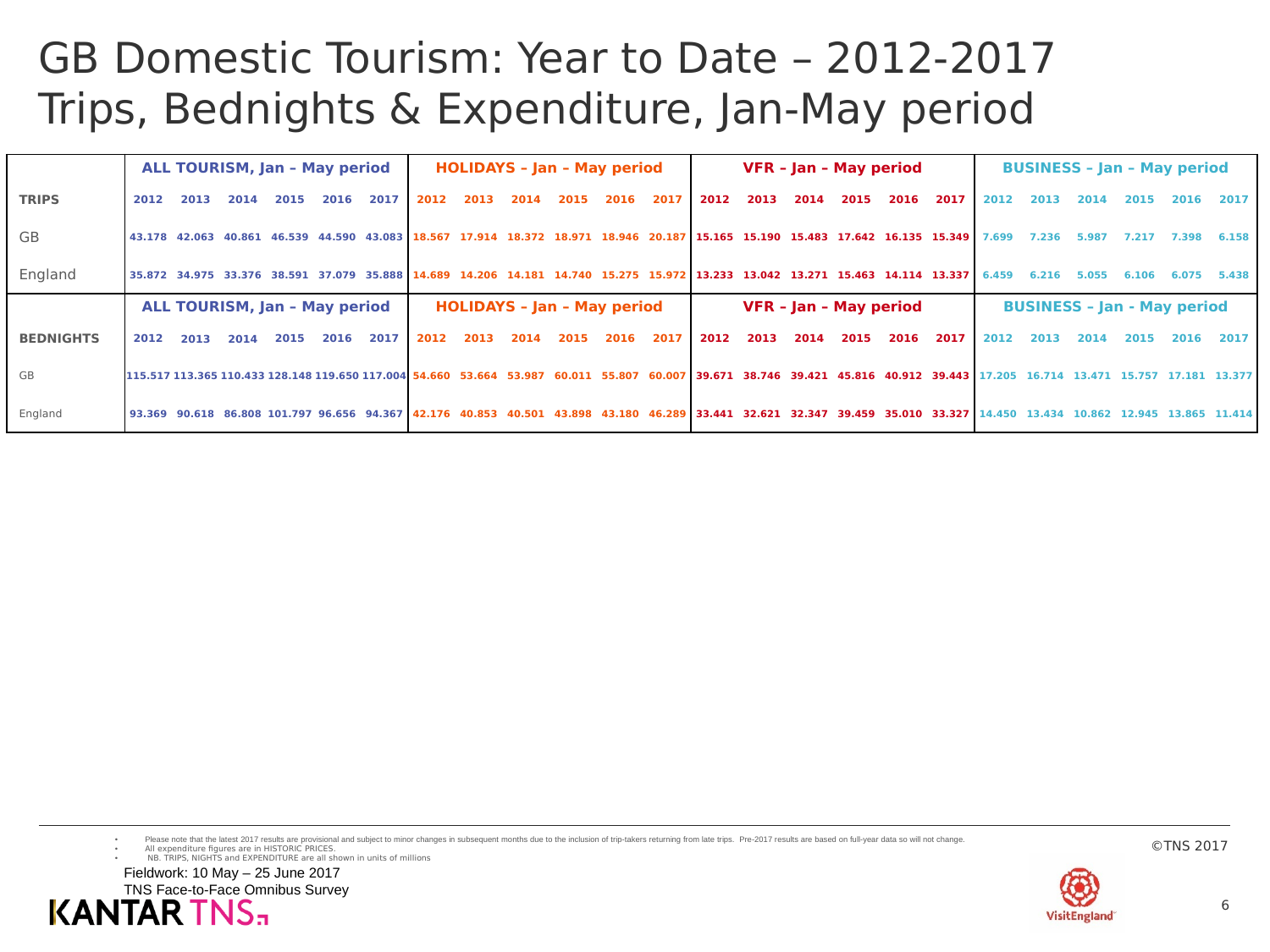

# GB Domestic Tourism: Year to Date – 2012-2017 Trips, Bednights & Expenditure, Jan-May period
|  | ALL TOURISM, Jan – May period |  |  |  |  |  | HOLIDAYS – Jan – May period |  |  |  |  |  | VFR – Jan – May period |  |  |  |  |  | BUSINESS – Jan – May period |  |  |  |  |  |
| --- | --- | --- | --- | --- | --- | --- | --- | --- | --- | --- | --- | --- | --- | --- | --- | --- | --- | --- | --- | --- | --- | --- | --- | --- |
| TRIPS | 2012 | 2013 | 2014 | 2015 | 2016 | 2017 | 2012 | 2013 | 2014 | 2015 | 2016 | 2017 | 2012 | 2013 | 2014 | 2015 | 2016 | 2017 | 2012 | 2013 | 2014 | 2015 | 2016 | 2017 |
| GB | 43.178 | 42.063 | 40.861 | 46.539 | 44.590 | 43.083 | 18.567 | 17.914 | 18.372 | 18.971 | 18.946 | 20.187 | 15.165 | 15.190 | 15.483 | 17.642 | 16.135 | 15.349 | 7.699 | 7.236 | 5.987 | 7.217 | 7.398 | 6.158 |
| England | 35.872 | 34.975 | 33.376 | 38.591 | 37.079 | 35.888 | 14.689 | 14.206 | 14.181 | 14.740 | 15.275 | 15.972 | 13.233 | 13.042 | 13.271 | 15.463 | 14.114 | 13.337 | 6.459 | 6.216 | 5.055 | 6.106 | 6.075 | 5.438 |
|  | ALL TOURISM, Jan – May period |  |  |  |  |  | HOLIDAYS – Jan – May period |  |  |  |  |  | VFR – Jan – May period |  |  |  |  |  | BUSINESS – Jan - May period |  |  |  |  |  |
| BEDNIGHTS | 2012 | 2013 | 2014 | 2015 | 2016 | 2017 | 2012 | 2013 | 2014 | 2015 | 2016 | 2017 | 2012 | 2013 | 2014 | 2015 | 2016 | 2017 | 2012 | 2013 | 2014 | 2015 | 2016 | 2017 |
| GB | 115.517 | 113.365 | 110.433 | 128.148 | 119.650 | 117.004 | 54.660 | 53.664 | 53.987 | 60.011 | 55.807 | 60.007 | 39.671 | 38.746 | 39.421 | 45.816 | 40.912 | 39.443 | 17.205 | 16.714 | 13.471 | 15.757 | 17.181 | 13.377 |
| England | 93.369 | 90.618 | 86.808 | 101.797 | 96.656 | 94.367 | 42.176 | 40.853 | 40.501 | 43.898 | 43.180 | 46.289 | 33.441 | 32.621 | 32.347 | 39.459 | 35.010 | 33.327 | 14.450 | 13.434 | 10.862 | 12.945 | 13.865 | 11.414 |
Please note that the latest 2017 results are provisional and subject to minor changes in subsequent months due to the inclusion of trip-takers returning from late trips.  Pre-2017 results are based on full-year data so will not change.
All expenditure figures are in HISTORIC PRICES.
 NB. TRIPS, NIGHTS and EXPENDITURE are all shown in units of millions

Fieldwork: 10 May – 25 June 2017
TNS Face-to-Face Omnibus Survey
6